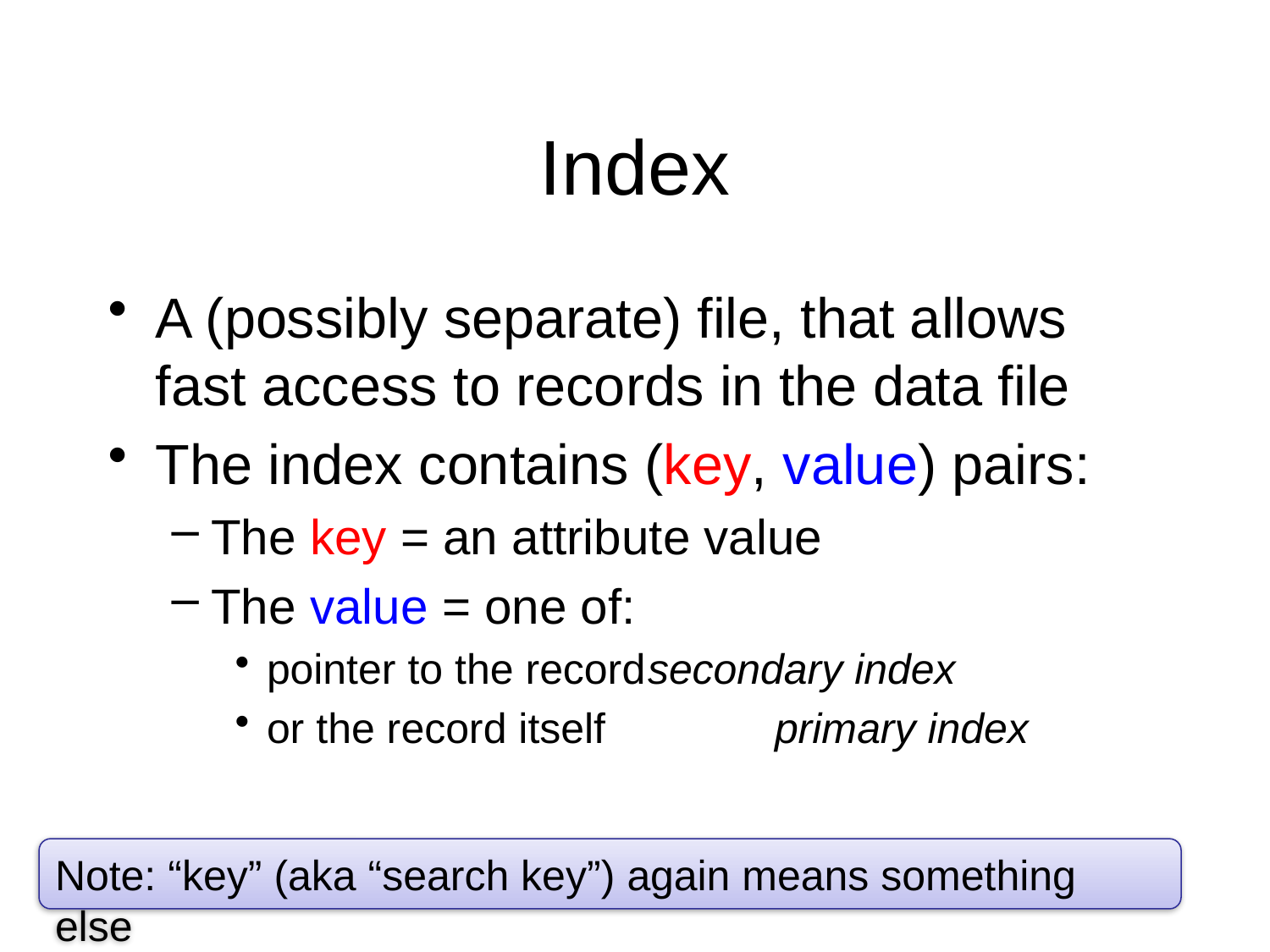

# Index
A (possibly separate) file, that allows fast access to records in the data file
The index contains (key, value) pairs:
The key = an attribute value
The value = one of:
pointer to the record	secondary index
or the record itself		primary index
Note: “key” (aka “search key”) again means something else

25